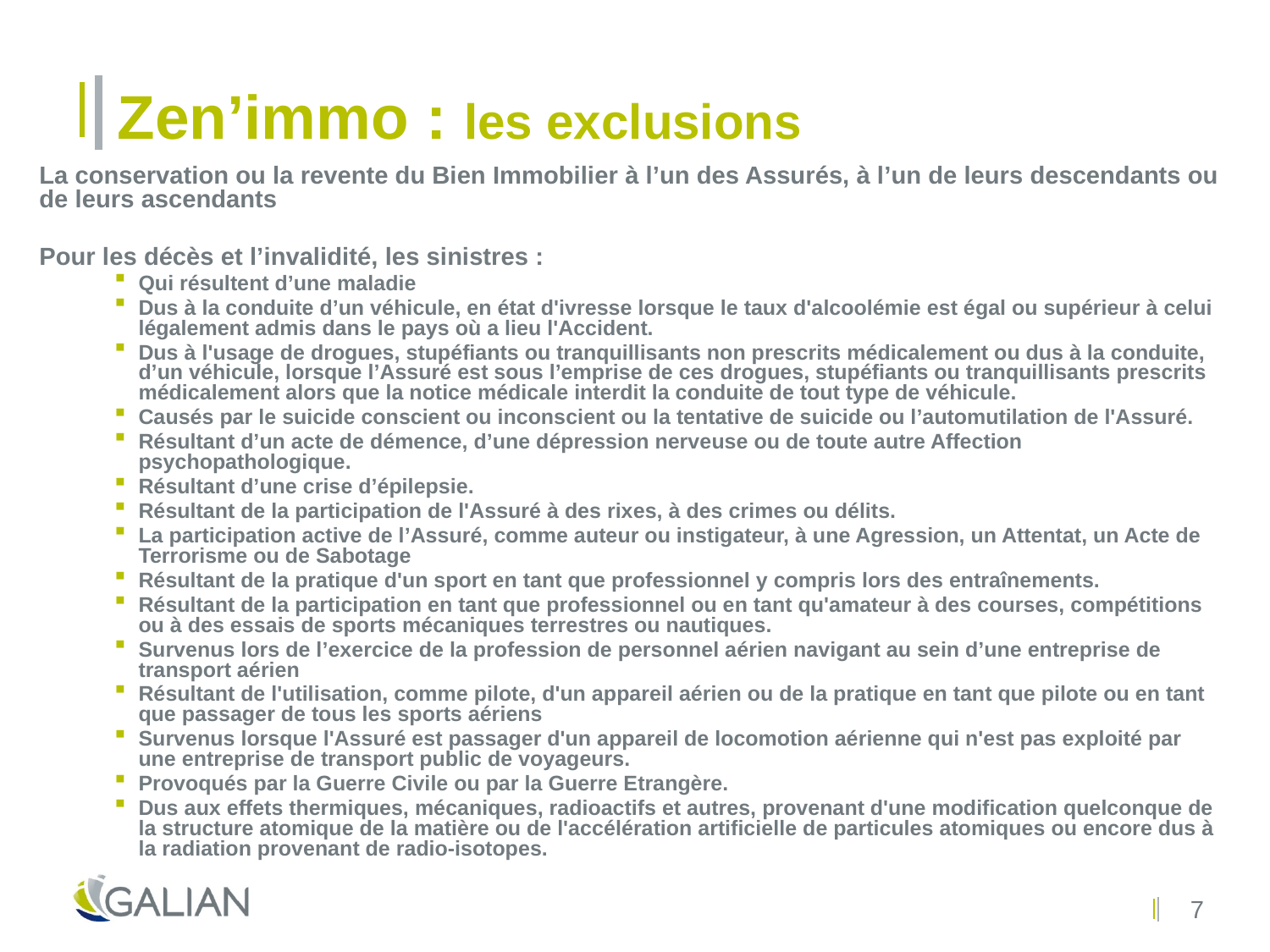

Zen’immo : les exclusions
La conservation ou la revente du Bien Immobilier à l’un des Assurés, à l’un de leurs descendants ou de leurs ascendants

Pour les décès et l’invalidité, les sinistres :
Qui résultent d’une maladie
Dus à la conduite d’un véhicule, en état d'ivresse lorsque le taux d'alcoolémie est égal ou supérieur à celui légalement admis dans le pays où a lieu l'Accident.
Dus à l'usage de drogues, stupéfiants ou tranquillisants non prescrits médicalement ou dus à la conduite, d’un véhicule, lorsque l’Assuré est sous l’emprise de ces drogues, stupéfiants ou tranquillisants prescrits médicalement alors que la notice médicale interdit la conduite de tout type de véhicule.
Causés par le suicide conscient ou inconscient ou la tentative de suicide ou l’automutilation de l'Assuré.
Résultant d’un acte de démence, d’une dépression nerveuse ou de toute autre Affection psychopathologique.
Résultant d’une crise d’épilepsie.
Résultant de la participation de l'Assuré à des rixes, à des crimes ou délits.
La participation active de l’Assuré, comme auteur ou instigateur, à une Agression, un Attentat, un Acte de Terrorisme ou de Sabotage
Résultant de la pratique d'un sport en tant que professionnel y compris lors des entraînements.
Résultant de la participation en tant que professionnel ou en tant qu'amateur à des courses, compétitions ou à des essais de sports mécaniques terrestres ou nautiques.
Survenus lors de l’exercice de la profession de personnel aérien navigant au sein d’une entreprise de transport aérien
Résultant de l'utilisation, comme pilote, d'un appareil aérien ou de la pratique en tant que pilote ou en tant que passager de tous les sports aériens
Survenus lorsque l'Assuré est passager d'un appareil de locomotion aérienne qui n'est pas exploité par une entreprise de transport public de voyageurs.
Provoqués par la Guerre Civile ou par la Guerre Etrangère.
Dus aux effets thermiques, mécaniques, radioactifs et autres, provenant d'une modification quelconque de la structure atomique de la matière ou de l'accélération artificielle de particules atomiques ou encore dus à la radiation provenant de radio-isotopes.